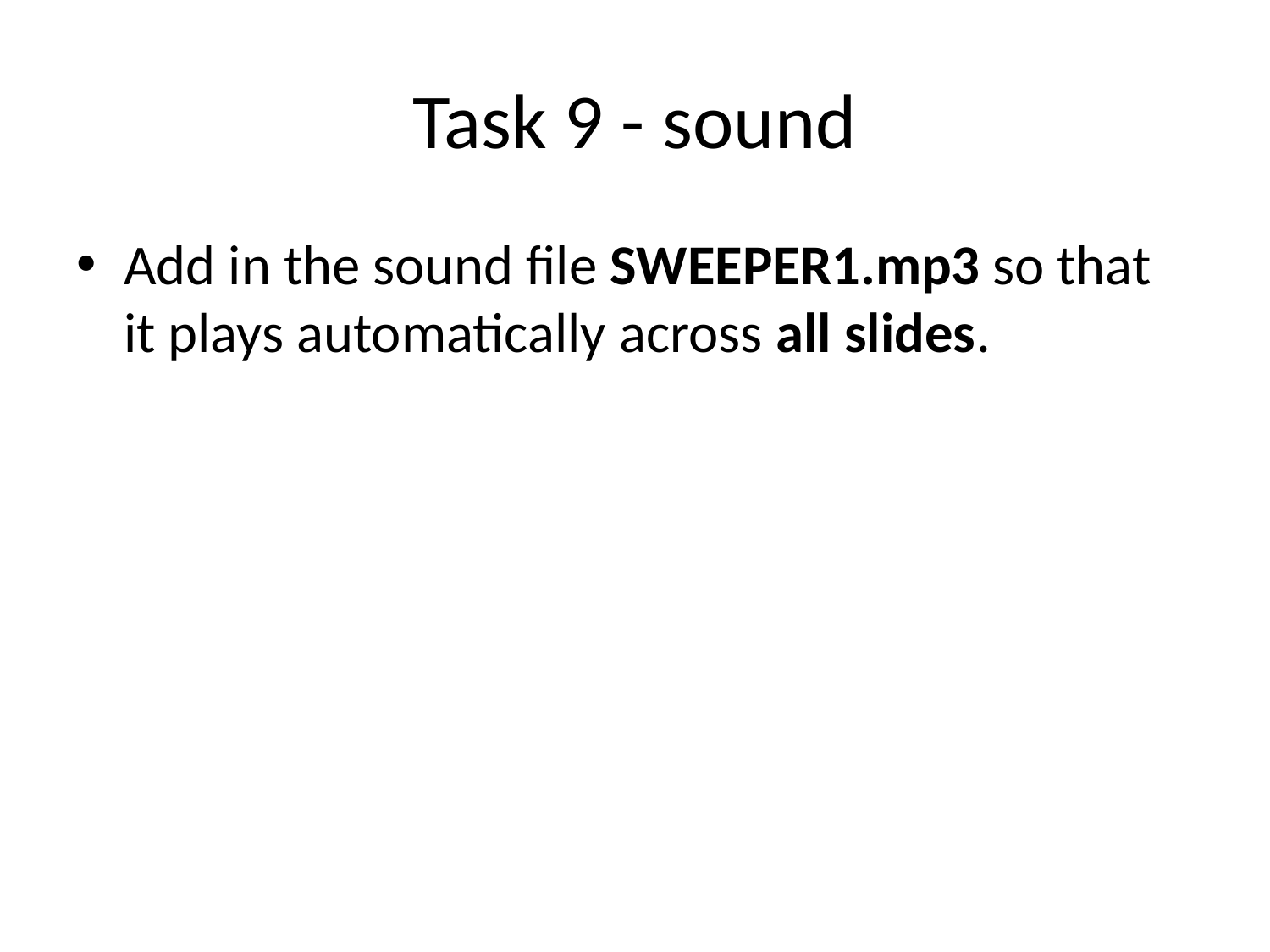

# Task 9 - sound
Add in the sound file SWEEPER1.mp3 so that it plays automatically across all slides.